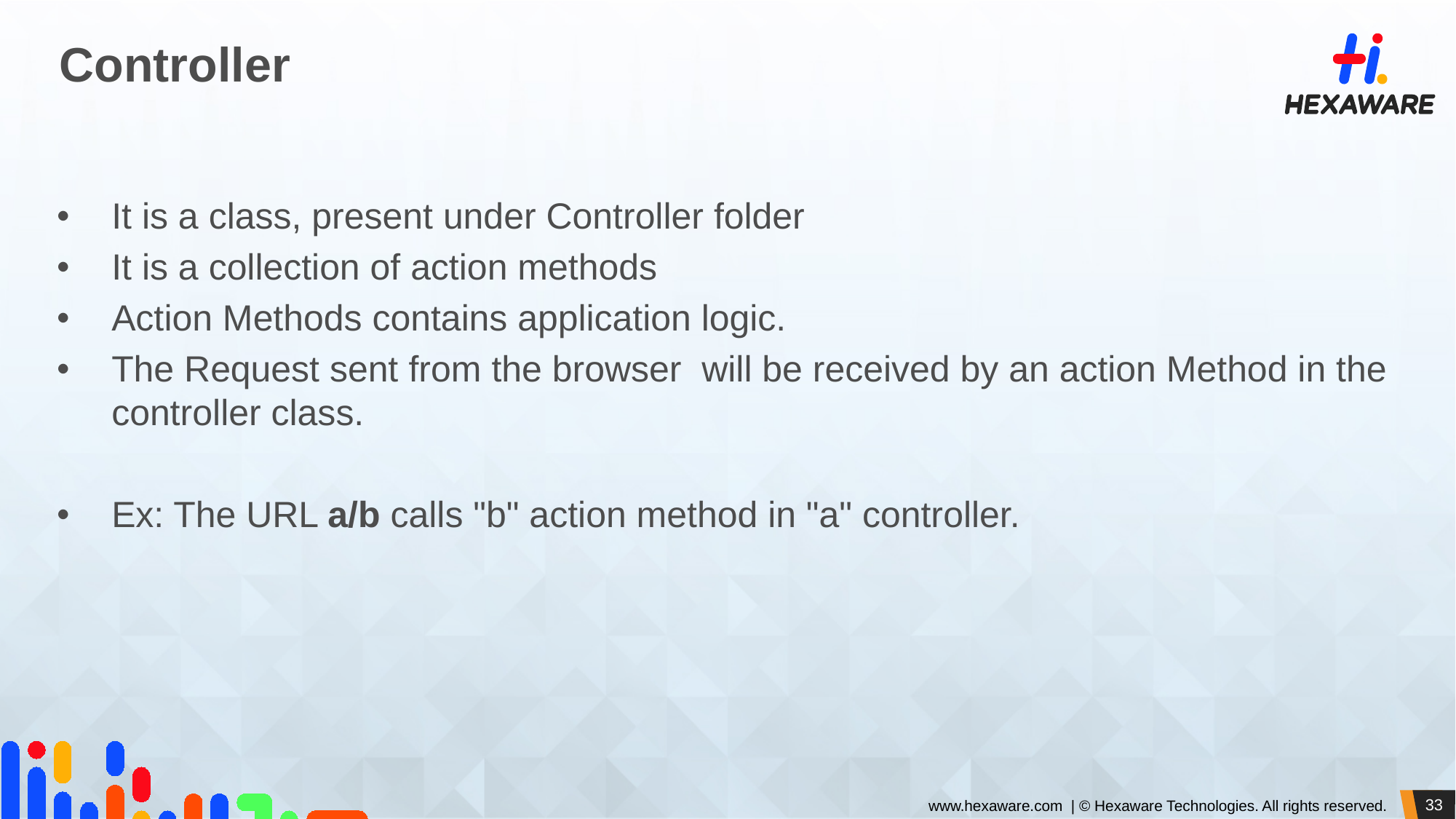

# Controller
It is a class, present under Controller folder
It is a collection of action methods
Action Methods contains application logic.
The Request sent from the browser  will be received by an action Method in the controller class.

Ex: The URL a/b calls "b" action method in "a" controller.